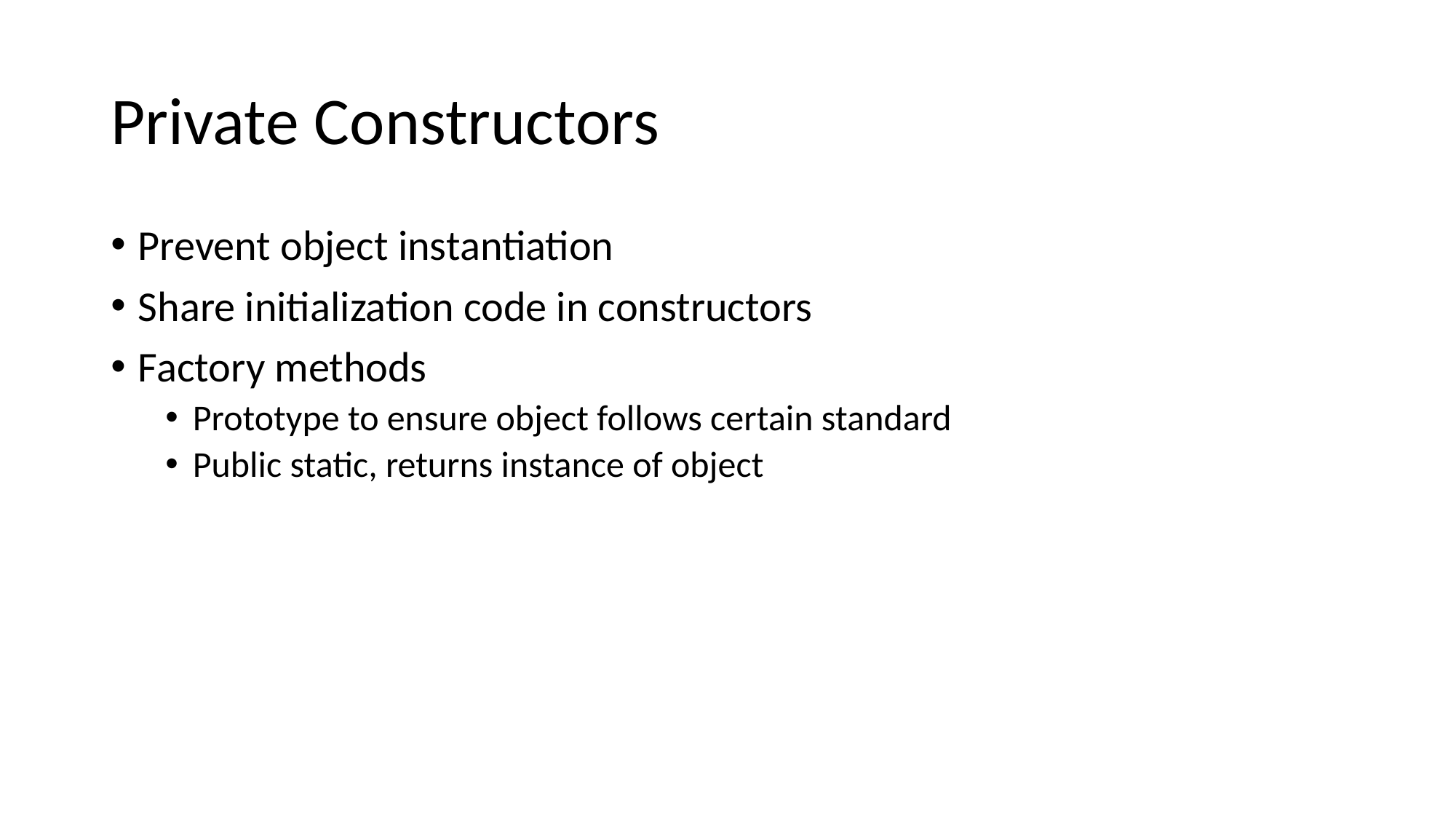

# Private Constructors
Prevent object instantiation
Share initialization code in constructors
Factory methods
Prototype to ensure object follows certain standard
Public static, returns instance of object